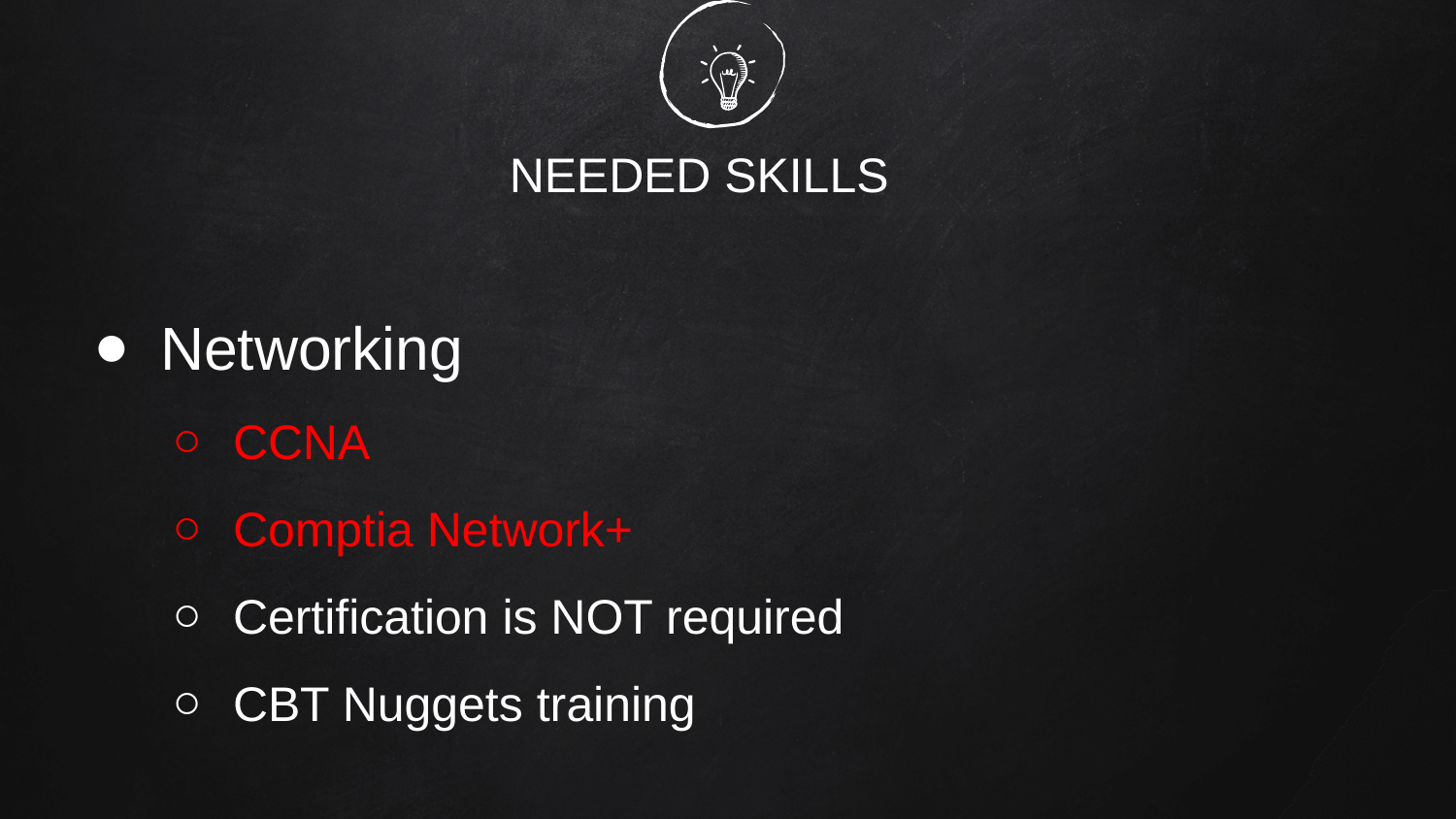

# NEEDED SKILLS
Networking
CCNA
Comptia Network+
Certification is NOT required
CBT Nuggets training